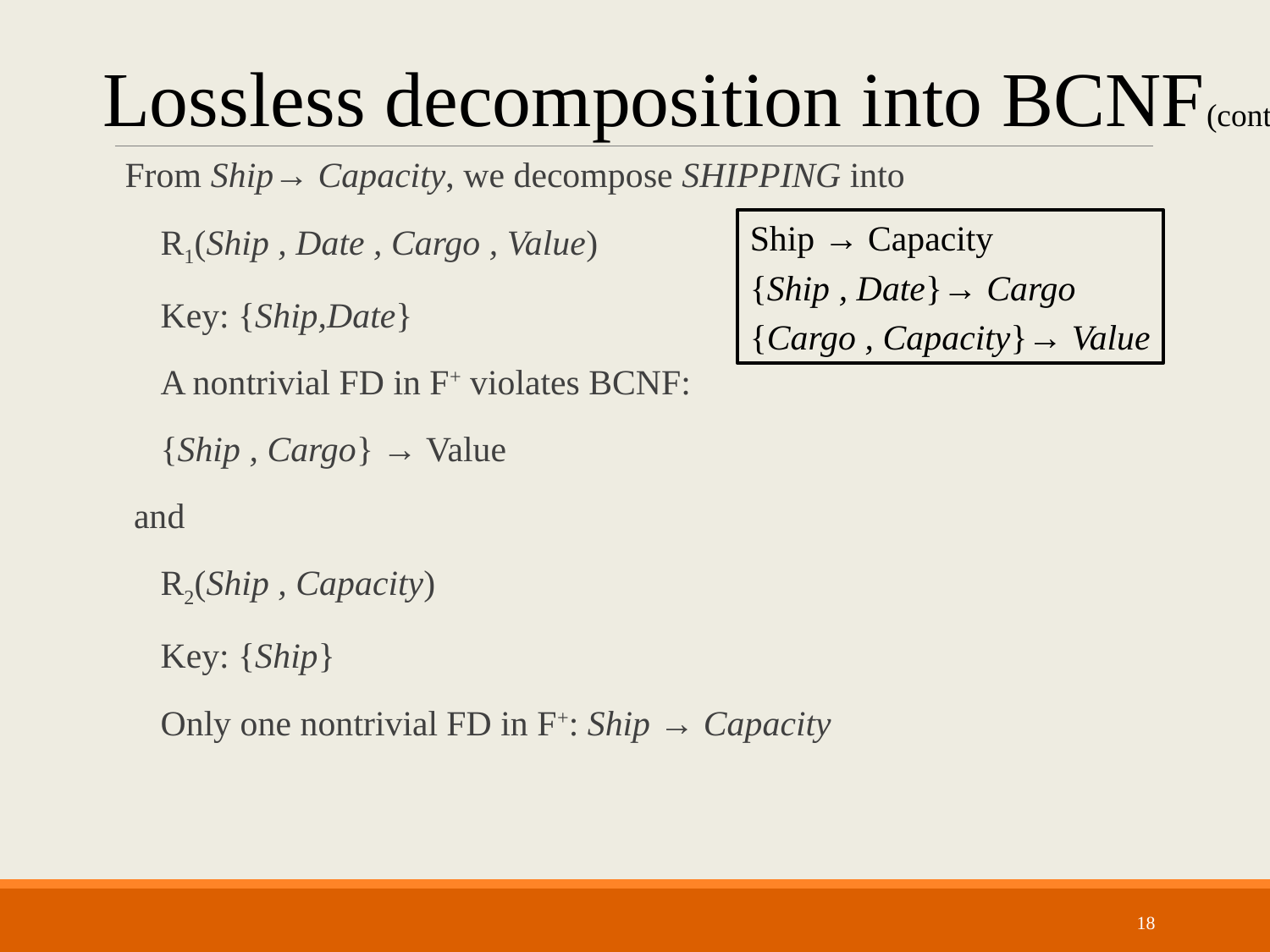

Lossless decomposition into BCNF(cont)
From Ship→ Capacity, we decompose SHIPPING into
    R1(Ship , Date , Cargo , Value)
    Key: {Ship,Date}
    A nontrivial FD in F+ violates BCNF:
    {Ship , Cargo} → Value
 and
    R2(Ship , Capacity)
    Key: {Ship}
    Only one nontrivial FD in F+: Ship → Capacity
Ship → Capacity
{Ship , Date}→ Cargo
{Cargo , Capacity}→ Value
18